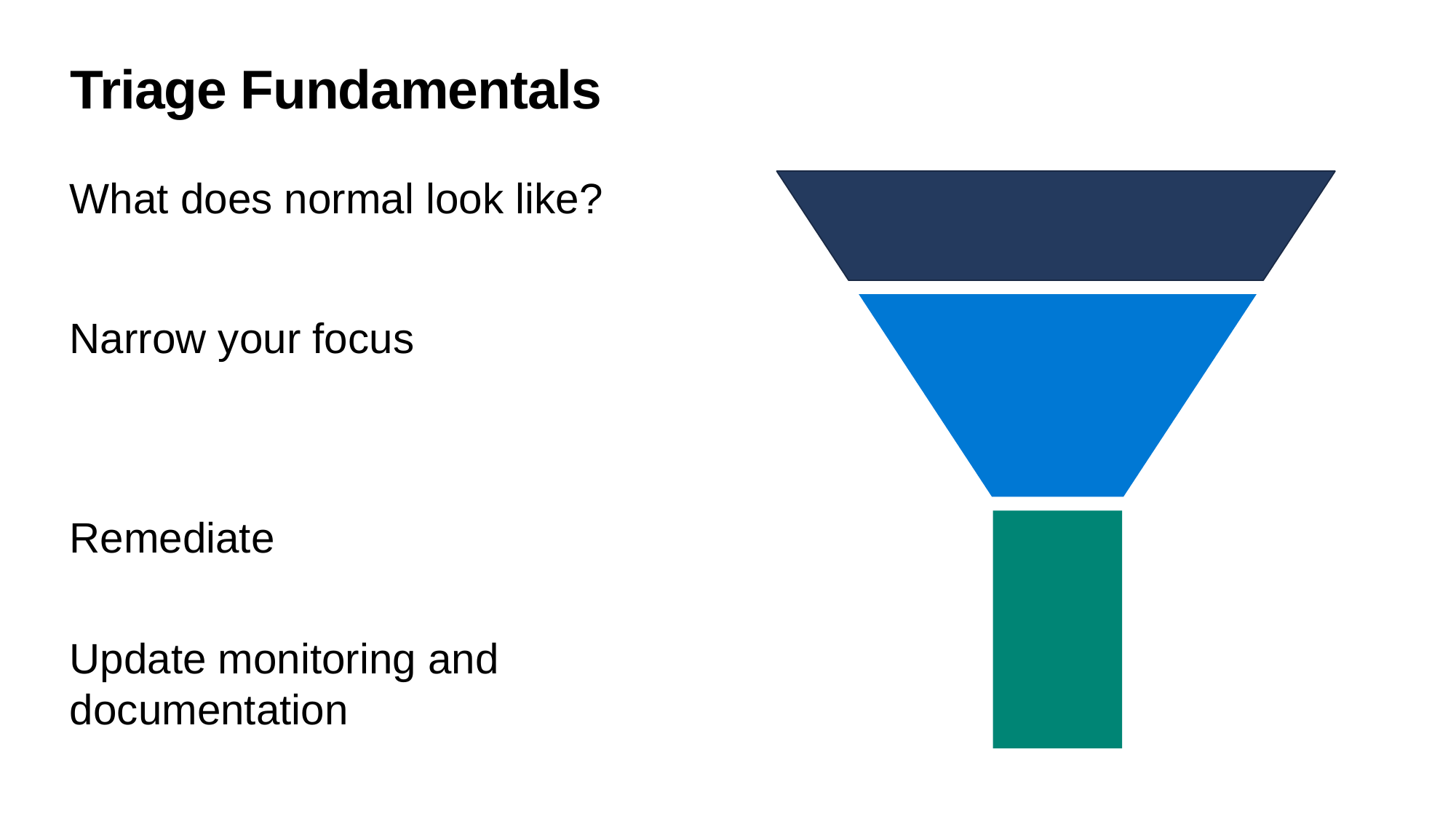

# Triage Fundamentals

What does normal look like?

Narrow your focus
Remediate
Update monitoring and documentation